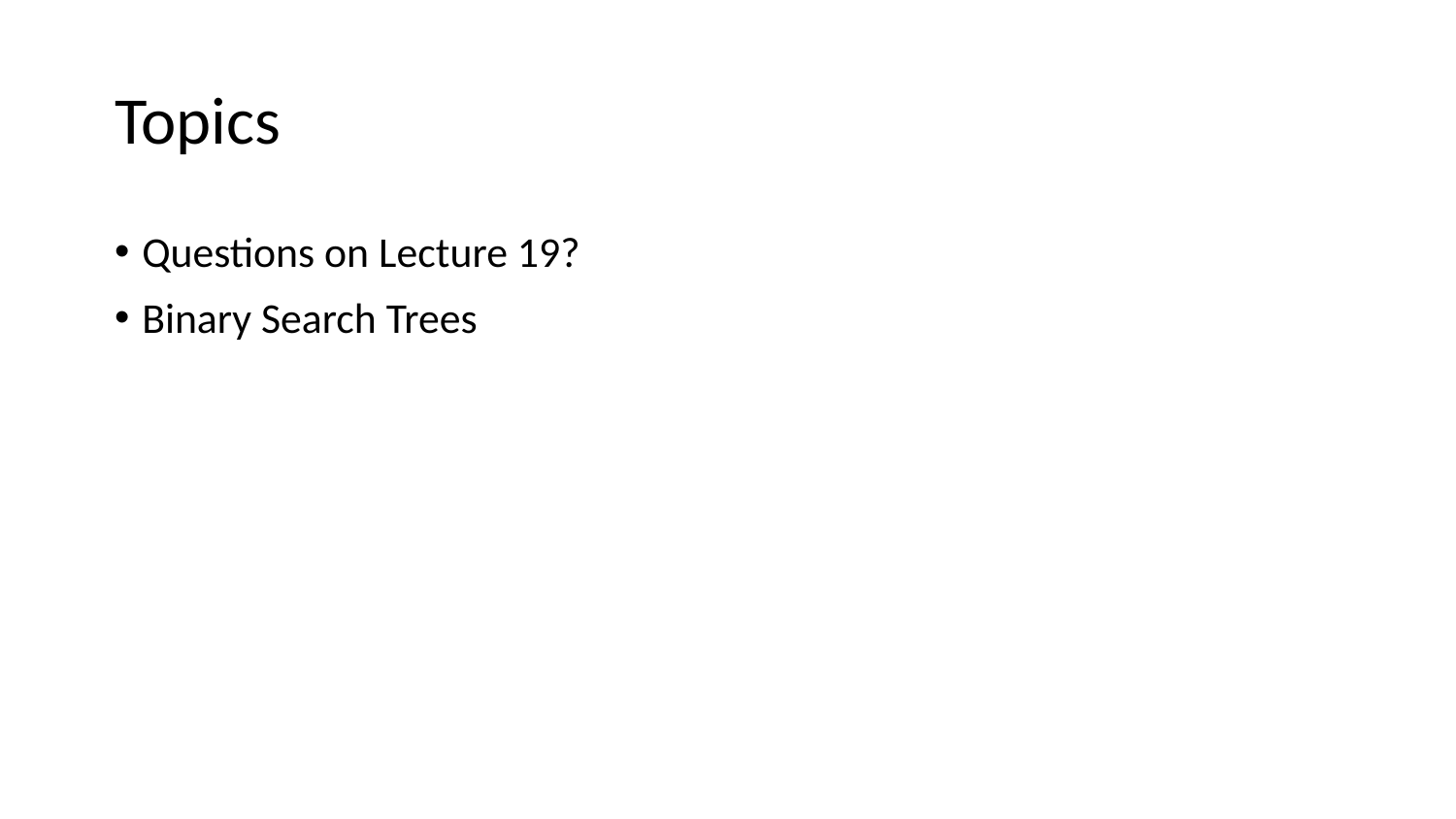

# Topics
Questions on Lecture 19?
Binary Search Trees